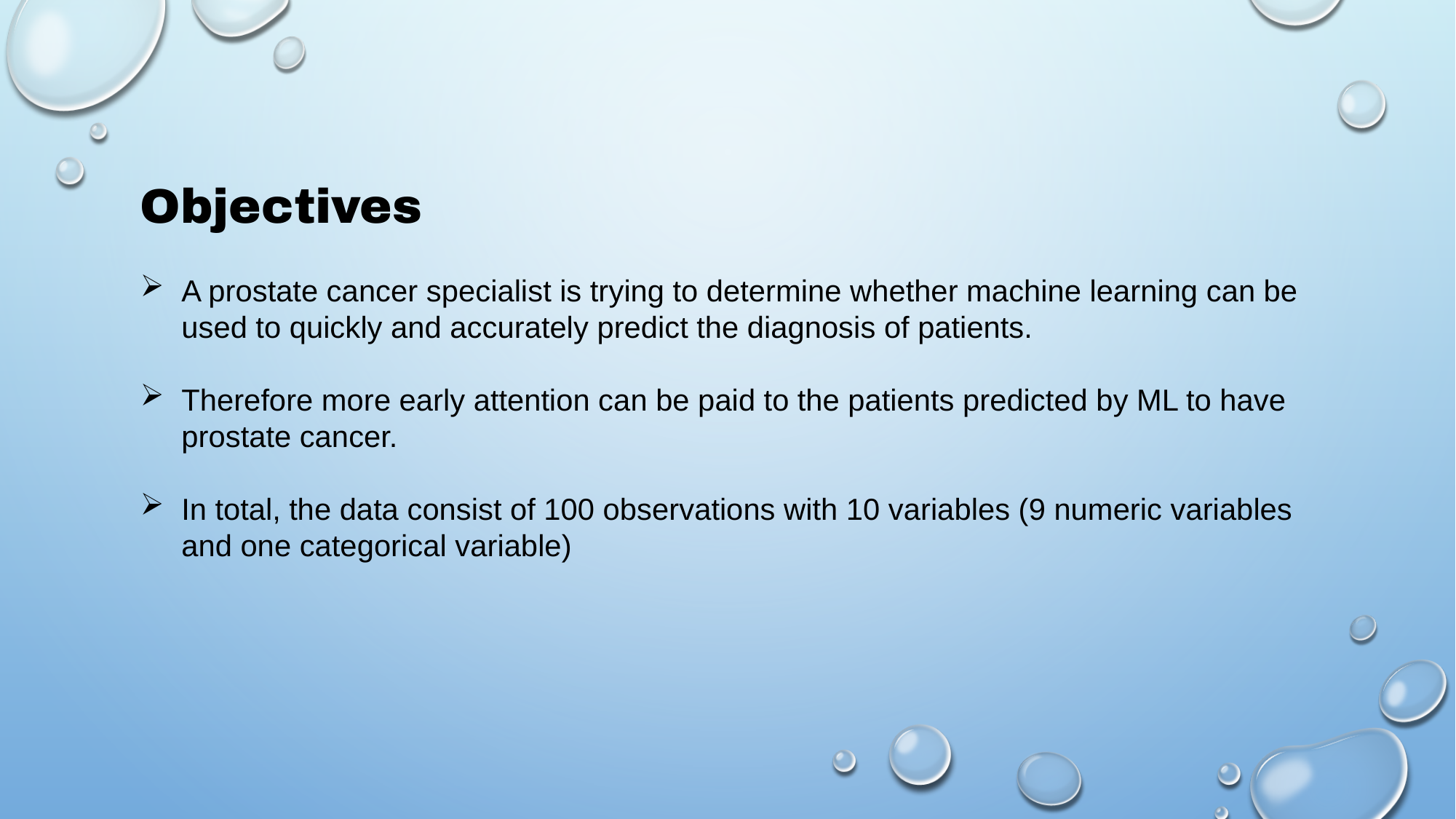

Objectives
A prostate cancer specialist is trying to determine whether machine learning can be used to quickly and accurately predict the diagnosis of patients.

Therefore more early attention can be paid to the patients predicted by ML to have prostate cancer.

In total, the data consist of 100 observations with 10 variables (9 numeric variables and one categorical variable)